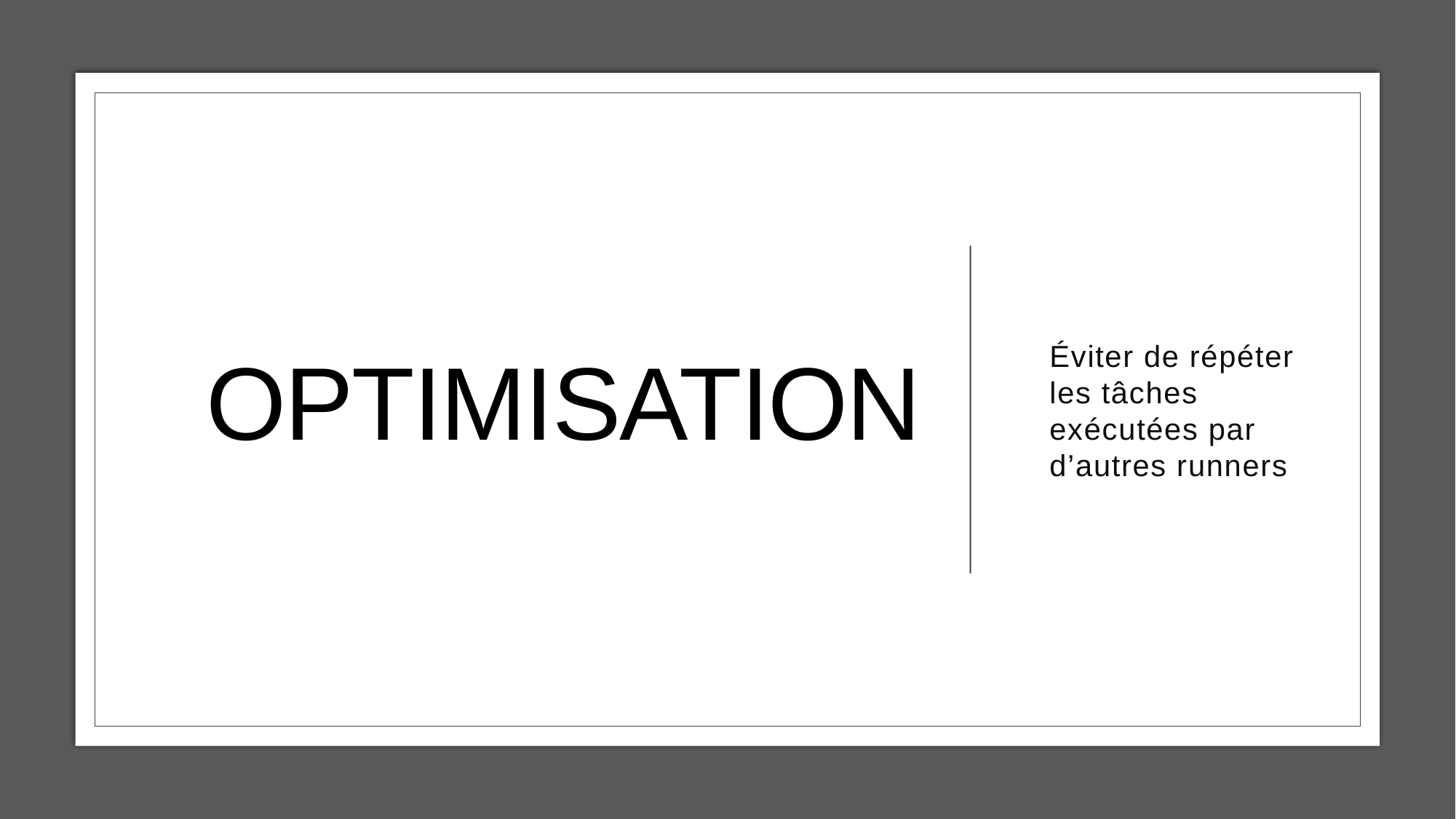

# Optimisation
Éviter de répéter les tâches exécutées par d’autres runners